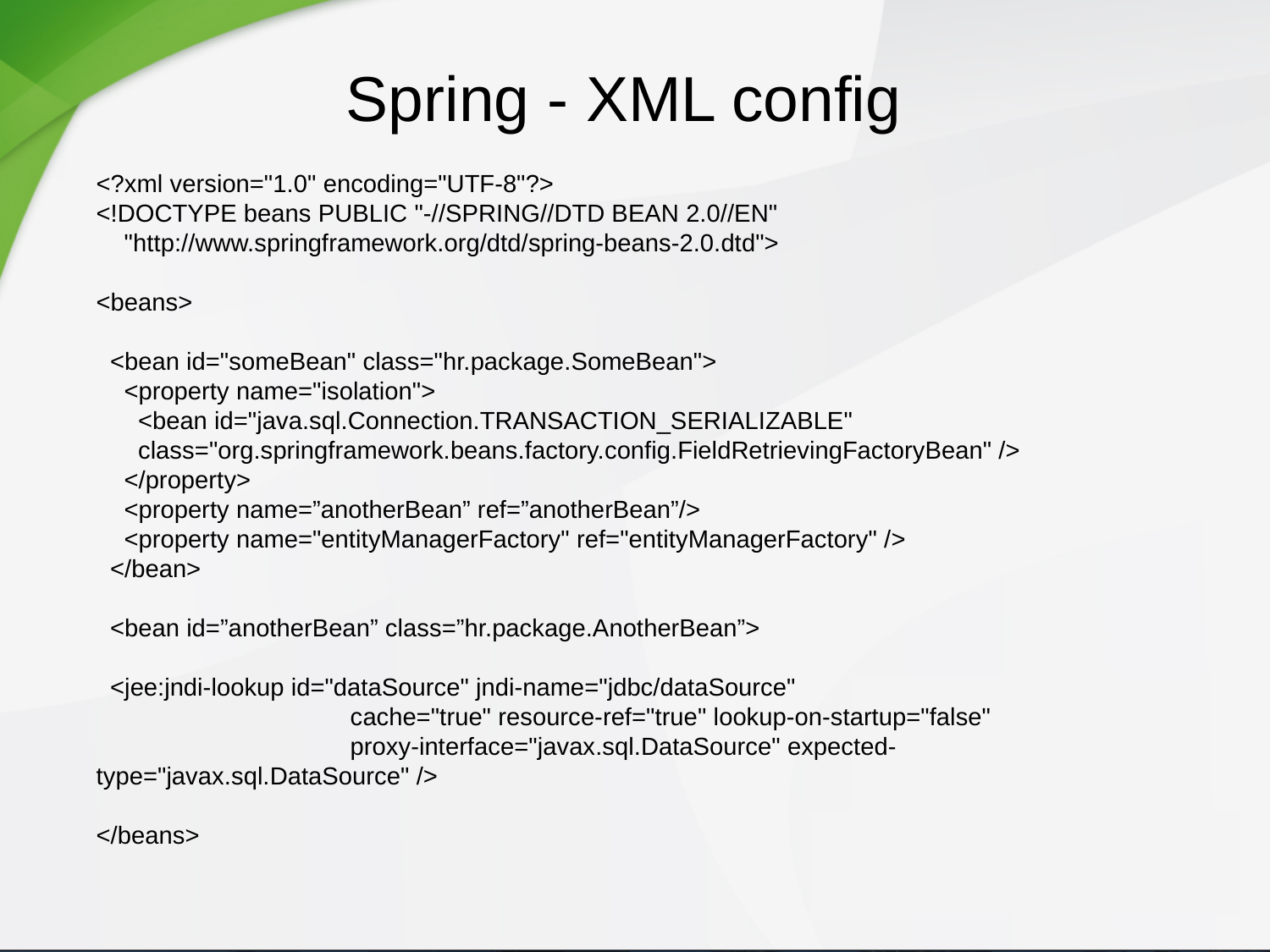

Spring - XML config
<?xml version="1.0" encoding="UTF-8"?>
<!DOCTYPE beans PUBLIC "-//SPRING//DTD BEAN 2.0//EN"
    "http://www.springframework.org/dtd/spring-beans-2.0.dtd">
<beans>
  <bean id="someBean" class="hr.package.SomeBean">
    <property name="isolation">
      <bean id="java.sql.Connection.TRANSACTION_SERIALIZABLE"
      class="org.springframework.beans.factory.config.FieldRetrievingFactoryBean" />
    </property>
    <property name=”anotherBean” ref=”anotherBean”/>
    <property name="entityManagerFactory" ref="entityManagerFactory" />
  </bean>

  <bean id=”anotherBean” class=”hr.package.AnotherBean”>

  <jee:jndi-lookup id="dataSource" jndi-name="jdbc/dataSource"
		cache="true" resource-ref="true" lookup-on-startup="false"
		proxy-interface="javax.sql.DataSource" expected-type="javax.sql.DataSource" />
</beans>